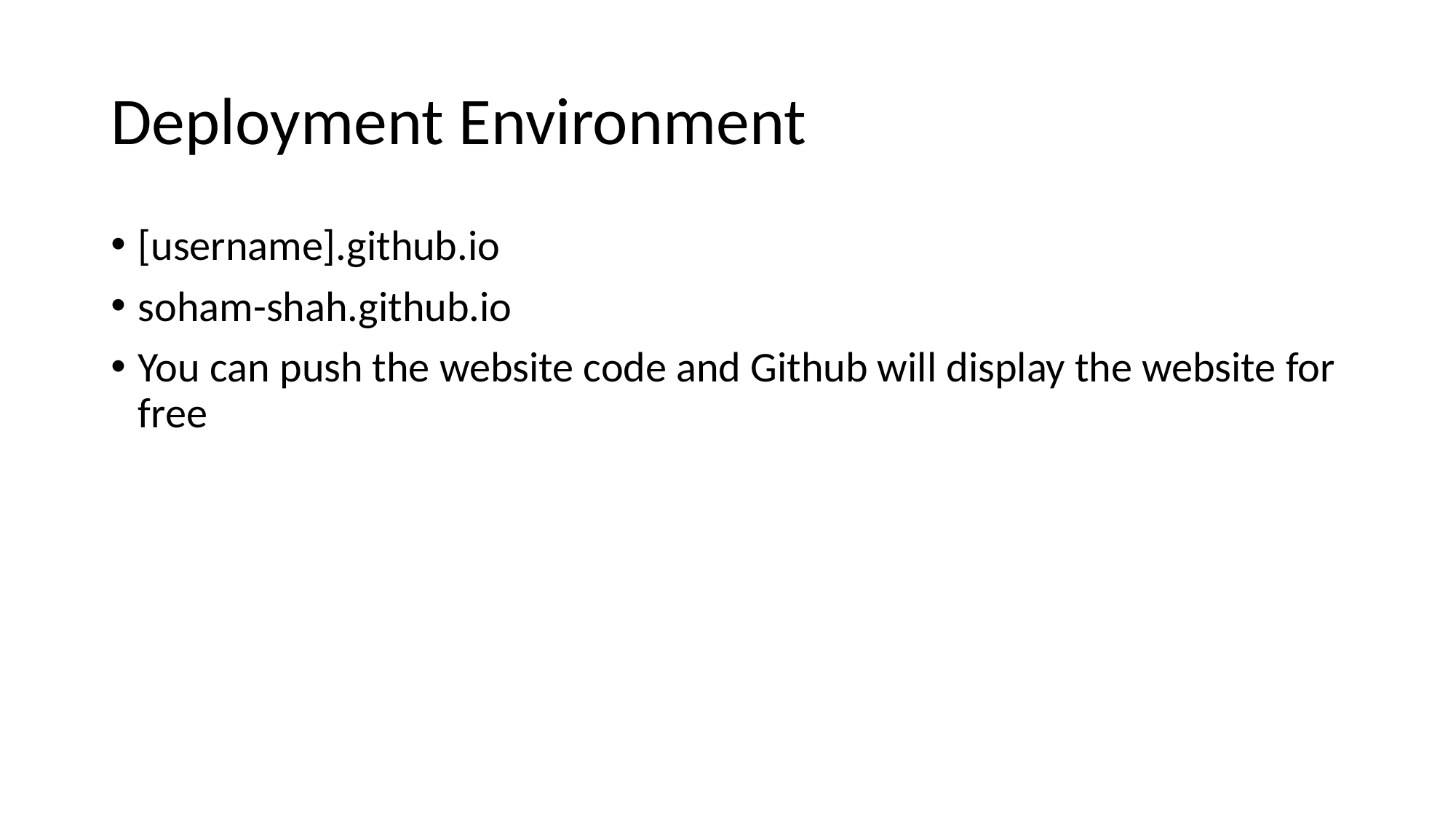

# Deployment Environment
[username].github.io
soham-shah.github.io
You can push the website code and Github will display the website for free